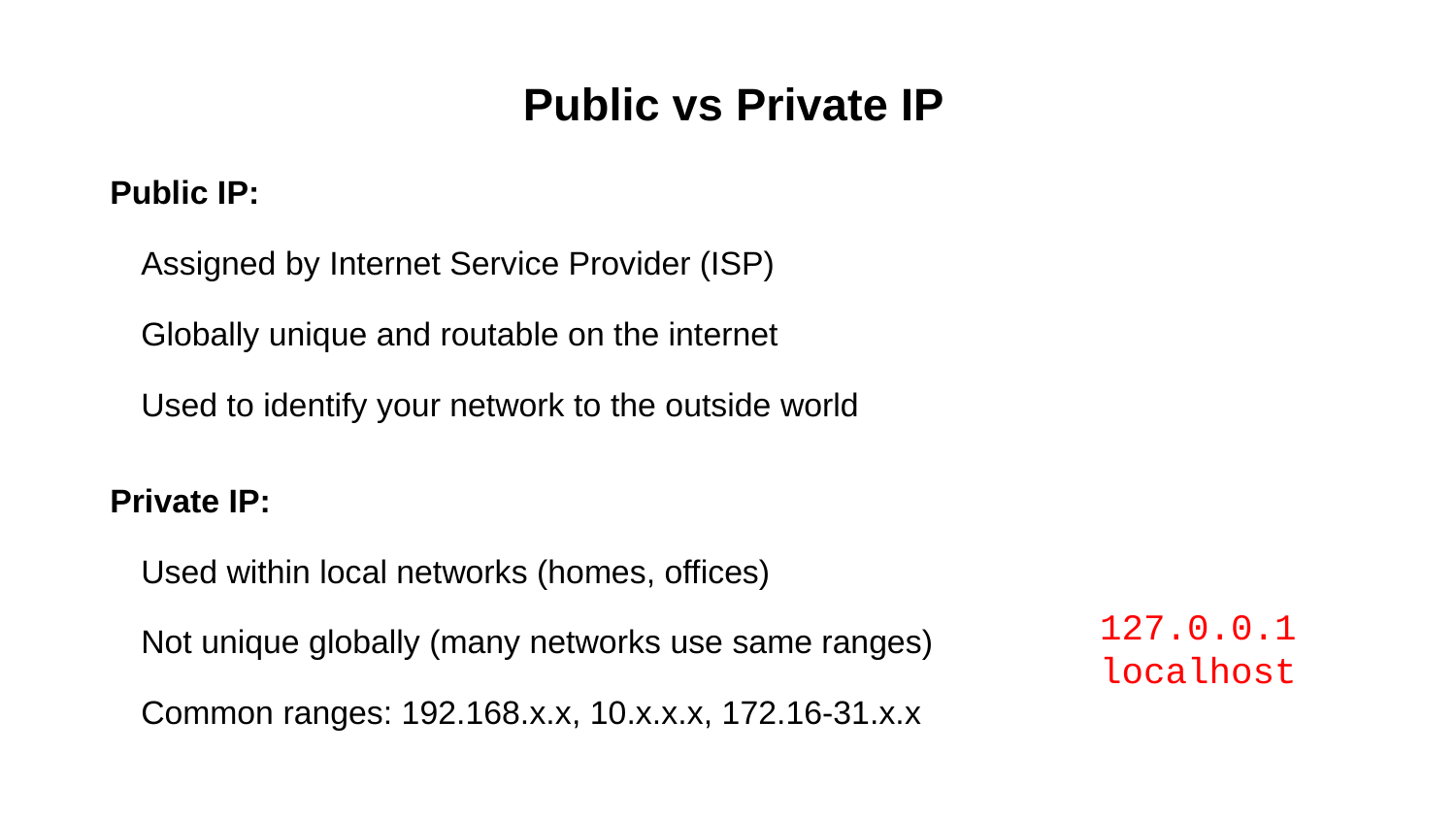

Public vs Private IP
Public IP:
Assigned by Internet Service Provider (ISP)
Globally unique and routable on the internet
Used to identify your network to the outside world
Private IP:
Used within local networks (homes, offices)
127.0.0.1 localhost
Not unique globally (many networks use same ranges)
Common ranges: 192.168.x.x, 10.x.x.x, 172.16-31.x.x